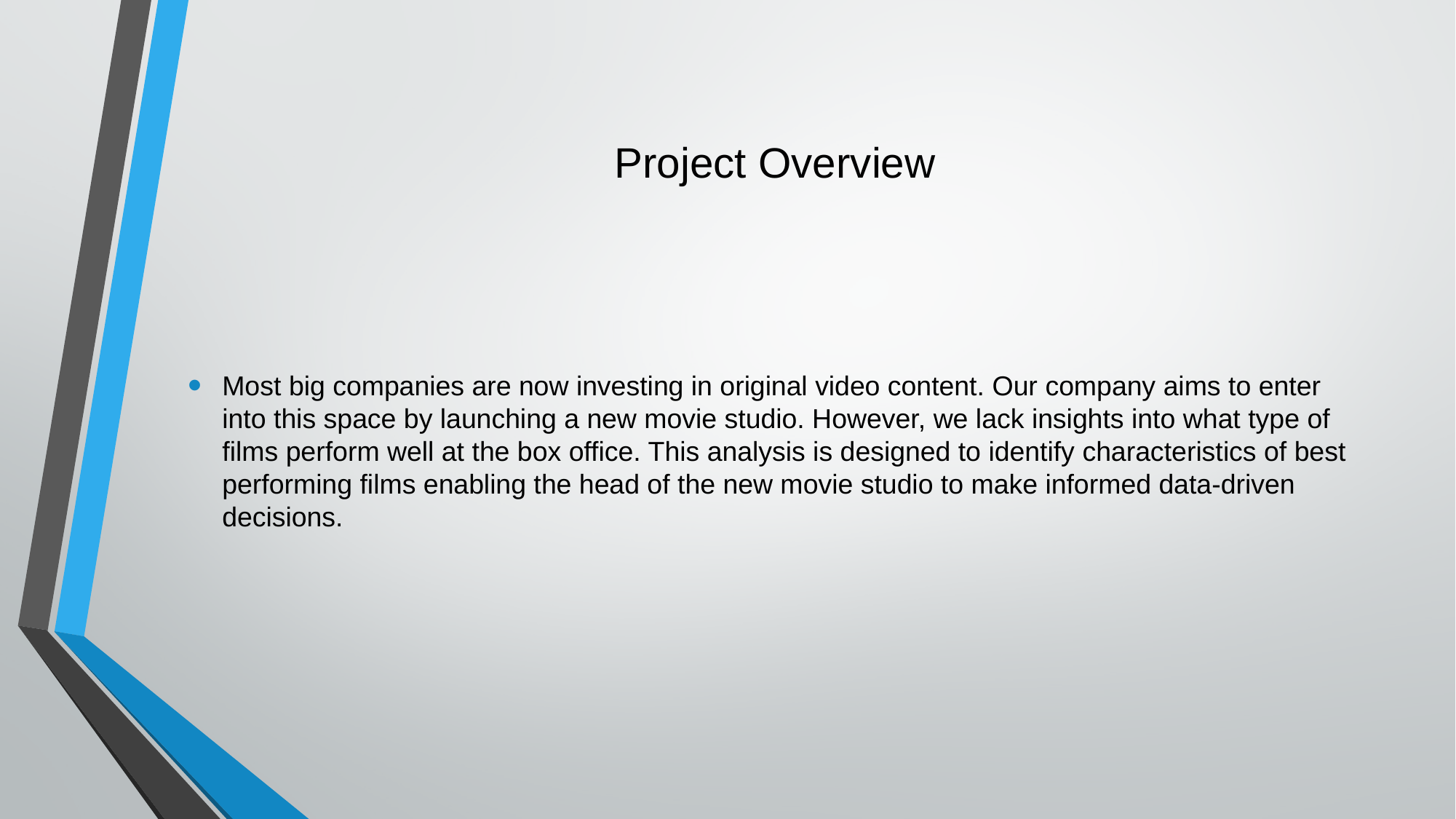

# Project Overview
Most big companies are now investing in original video content. Our company aims to enter into this space by launching a new movie studio. However, we lack insights into what type of films perform well at the box office. This analysis is designed to identify characteristics of best performing films enabling the head of the new movie studio to make informed data-driven decisions.